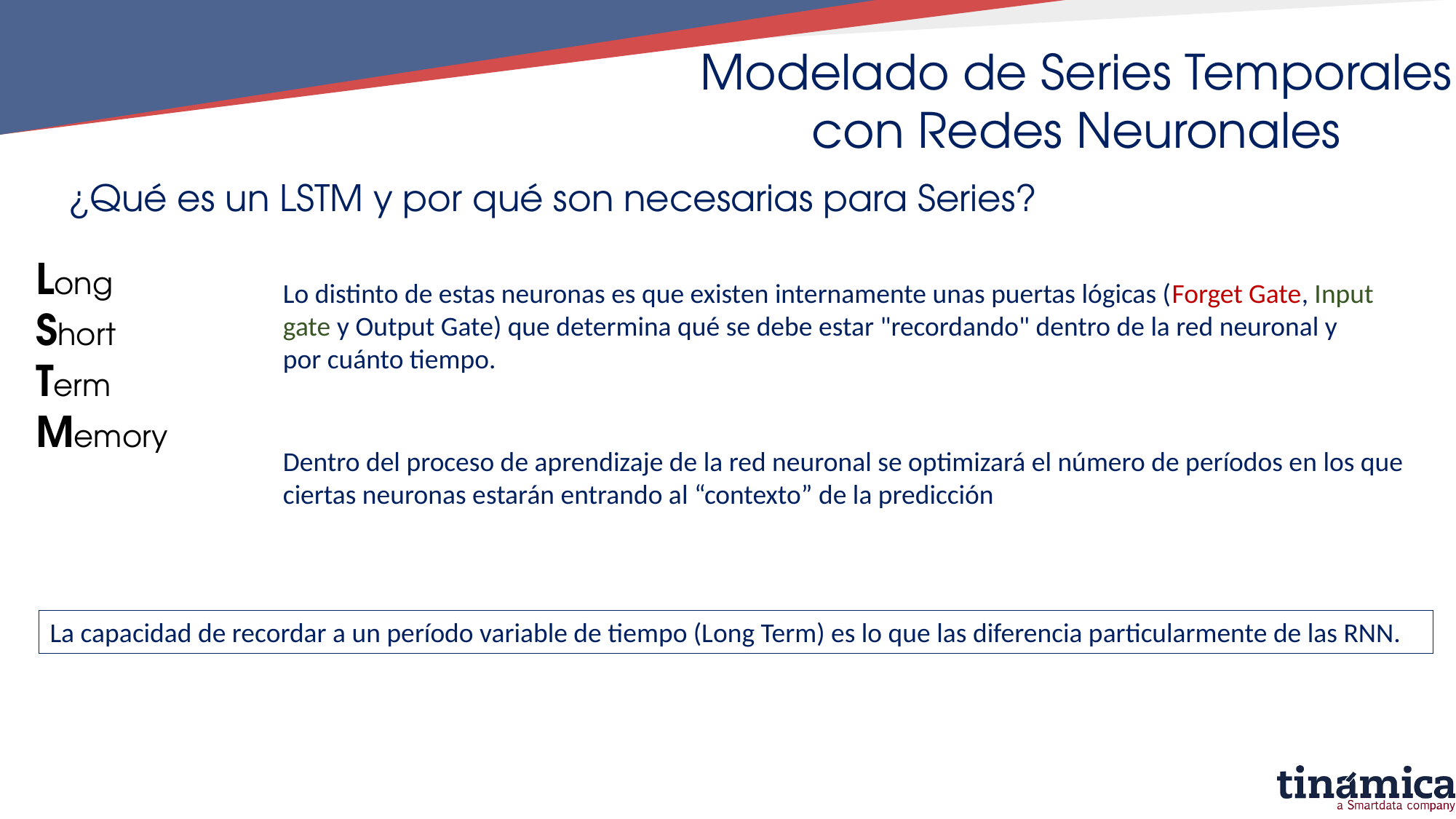

Modelado de Series Temporales con Redes Neuronales
¿Qué es un LSTM y por qué son necesarias para Series?
Long
Short
Term
Memory
Lo distinto de estas neuronas es que existen internamente unas puertas lógicas (Forget Gate, Input gate y Output Gate) que determina qué se debe estar "recordando" dentro de la red neuronal y por cuánto tiempo.
Dentro del proceso de aprendizaje de la red neuronal se optimizará el número de períodos en los que ciertas neuronas estarán entrando al “contexto” de la predicción
La capacidad de recordar a un período variable de tiempo (Long Term) es lo que las diferencia particularmente de las RNN.